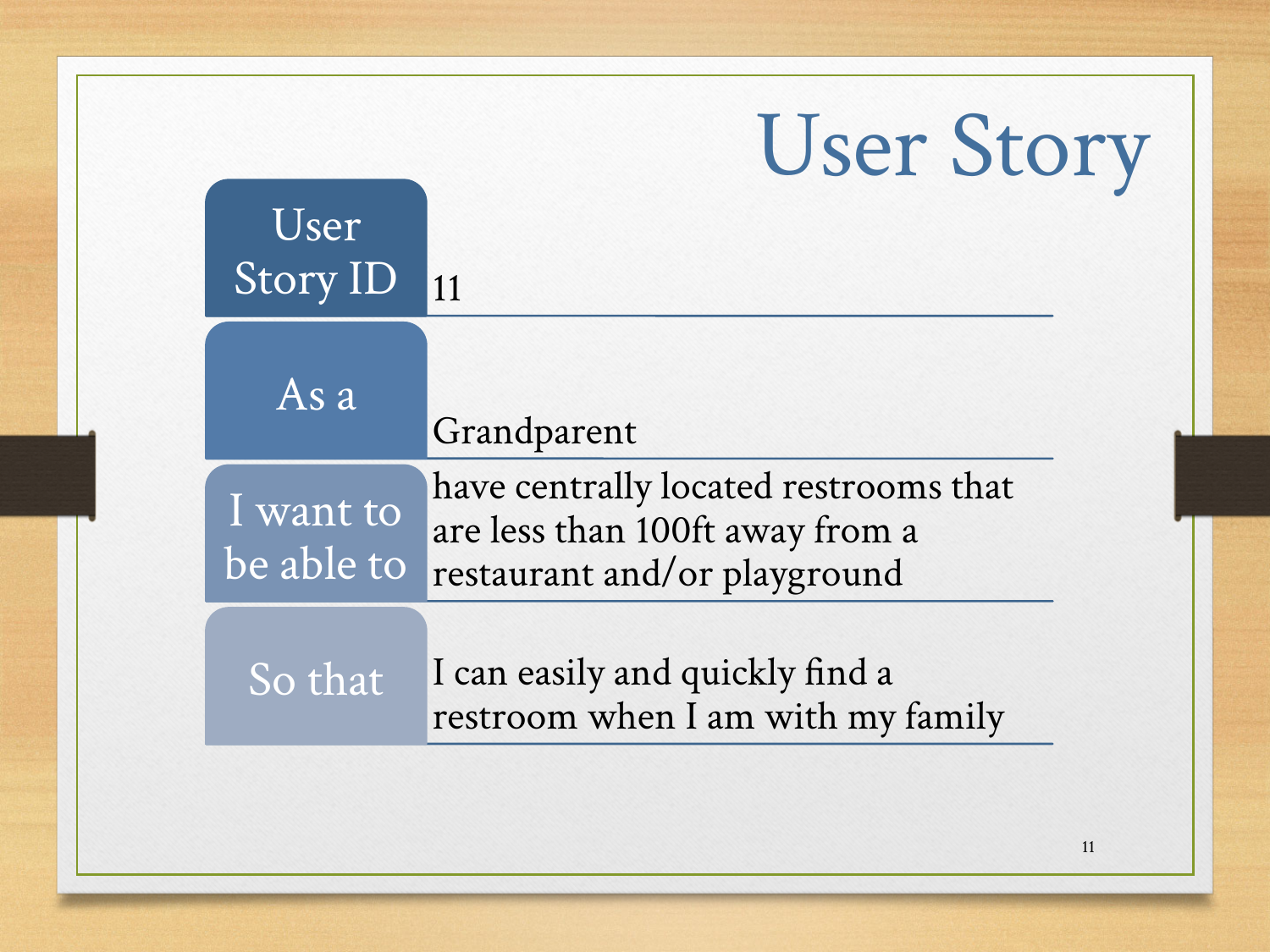

User Story
11
User Story ID
Grandparent
As a
have centrally located restrooms that are less than 100ft away from a restaurant and/or playground
I want to be able to
I can easily and quickly find a restroom when I am with my family
So that
11